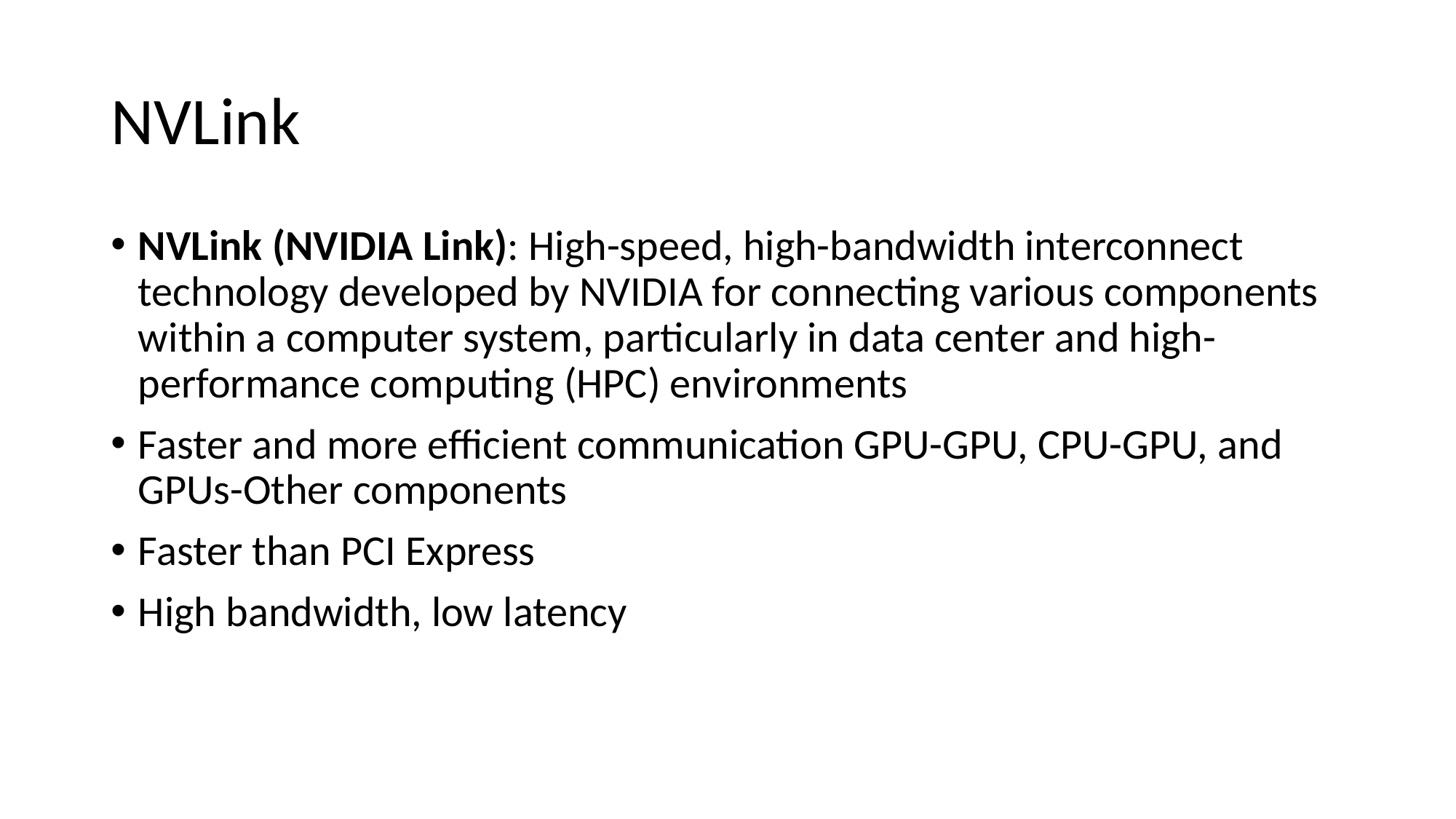

# NVLink
NVLink (NVIDIA Link): High-speed, high-bandwidth interconnect technology developed by NVIDIA for connecting various components within a computer system, particularly in data center and high-performance computing (HPC) environments
Faster and more efficient communication GPU-GPU, CPU-GPU, and GPUs-Other components
Faster than PCI Express
High bandwidth, low latency